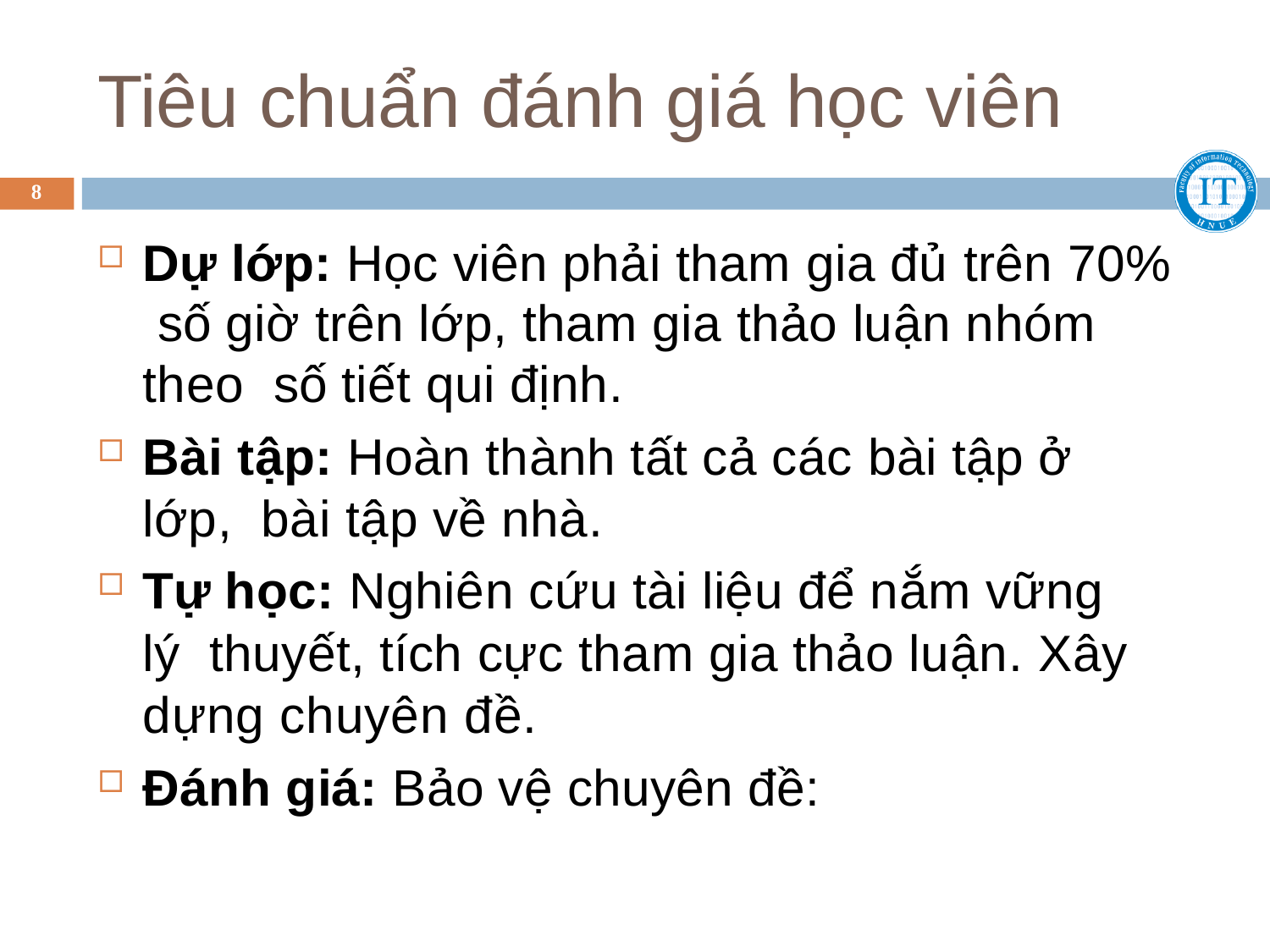

# Tiêu chuẩn đánh giá học viên
8
Dự lớp: Học viên phải tham gia đủ trên 70%  số giờ trên lớp, tham gia thảo luận nhóm theo  số tiết qui định.
Bài tập: Hoàn thành tất cả các bài tập ở lớp,  bài tập về nhà.
Tự học: Nghiên cứu tài liệu để nắm vững lý  thuyết, tích cực tham gia thảo luận. Xây dựng chuyên đề.
Đánh giá: Bảo vệ chuyên đề: